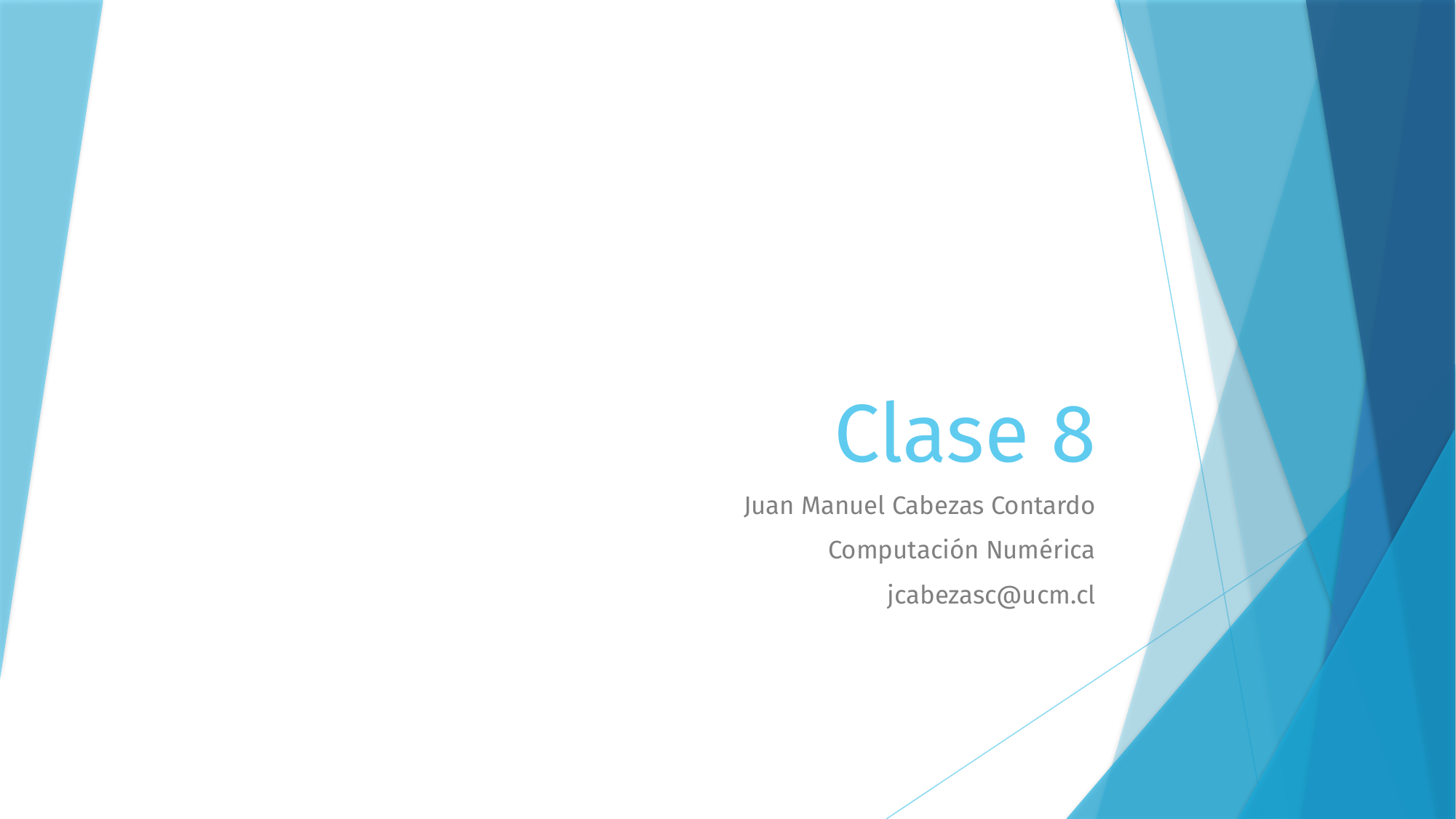

# Clase 8
Juan Manuel Cabezas Contardo
Computación Numérica
jcabezasc@ucm.cl